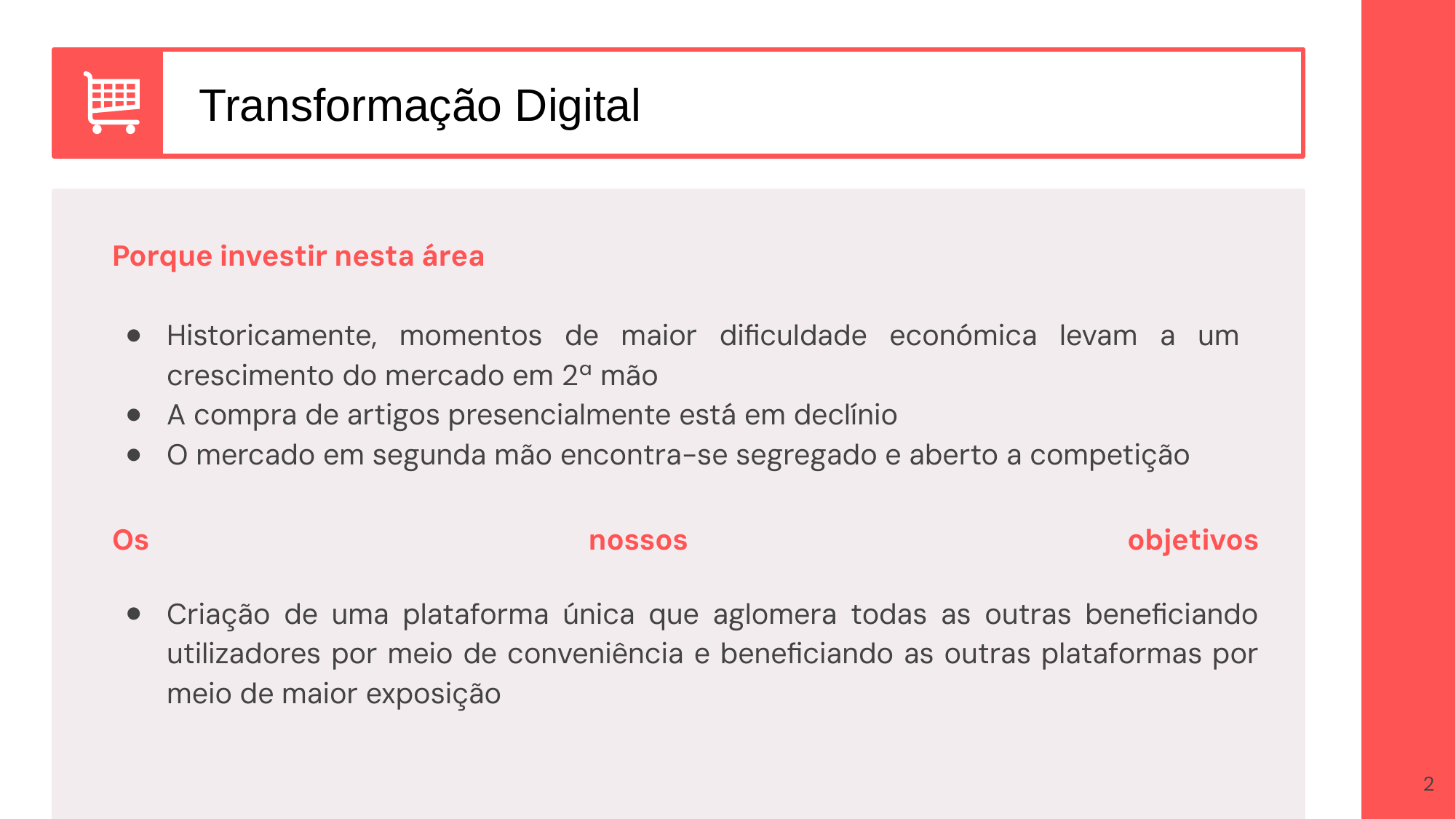

# Transformação Digital

Porque investir nesta área

Historicamente, momentos de maior dificuldade económica levam a um crescimento do mercado em 2ª mão
A compra de artigos presencialmente está em declínio
O mercado em segunda mão encontra-se segregado e aberto a competição

Os nossos objetivos
Criação de uma plataforma única que aglomera todas as outras beneficiando utilizadores por meio de conveniência e beneficiando as outras plataformas por meio de maior exposição

2